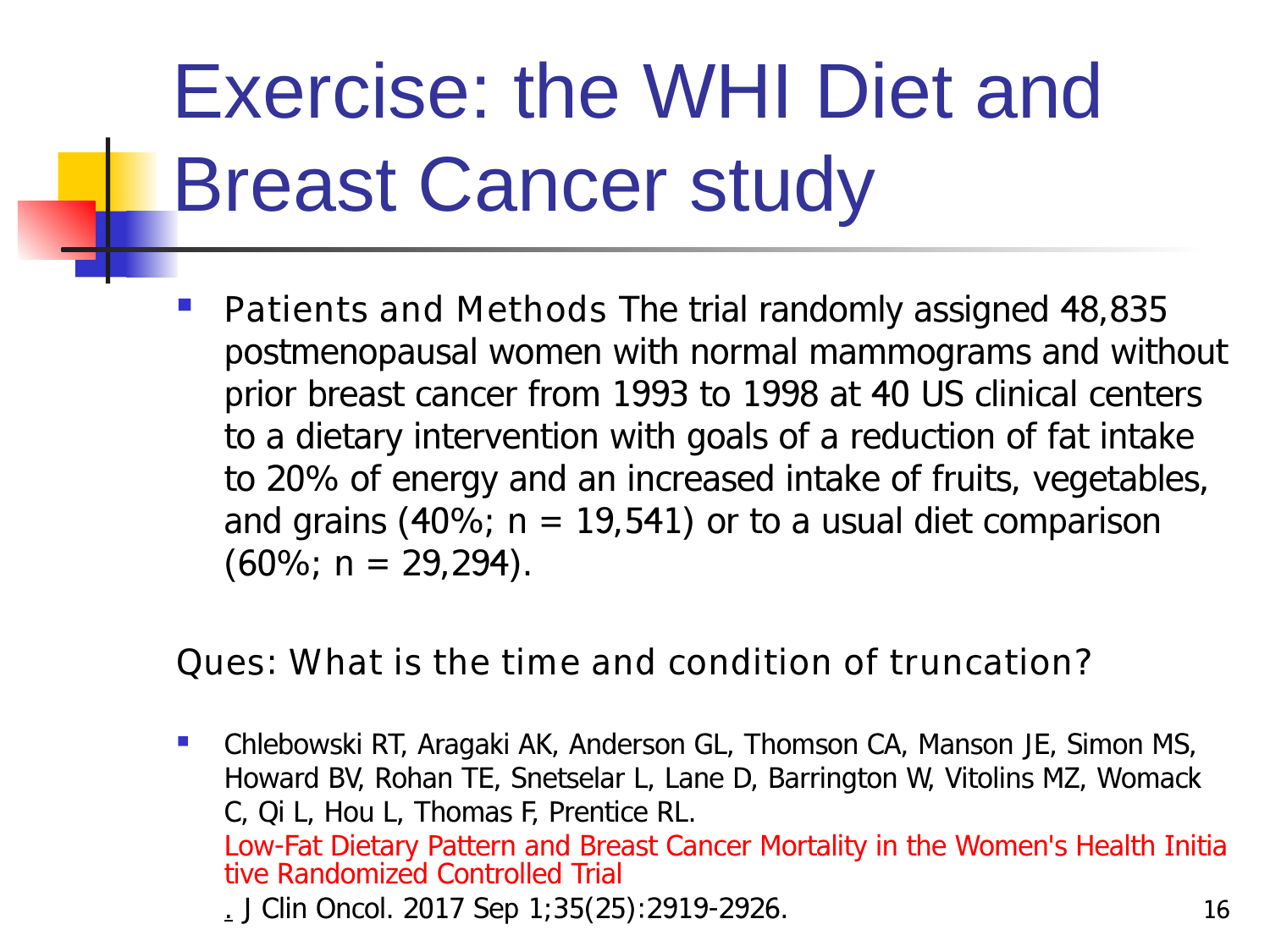

# Exercise: the WHI Diet and Breast Cancer study
Patients and Methods The trial randomly assigned 48,835 postmenopausal women with normal mammograms and without prior breast cancer from 1993 to 1998 at 40 US clinical centers to a dietary intervention with goals of a reduction of fat intake to 20% of energy and an increased intake of fruits, vegetables, and grains (40%; n = 19,541) or to a usual diet comparison (60%; n = 29,294).

Ques: What is the time and condition of truncation?

Chlebowski RT, Aragaki AK, Anderson GL, Thomson CA, Manson JE, Simon MS, Howard BV, Rohan TE, Snetselar L, Lane D, Barrington W, Vitolins MZ, Womack C, Qi L, Hou L, Thomas F, Prentice RL. Low-Fat Dietary Pattern and Breast Cancer Mortality in the Women's Health Initiative Randomized Controlled Trial. J Clin Oncol. 2017 Sep 1;35(25):2919-2926.
16